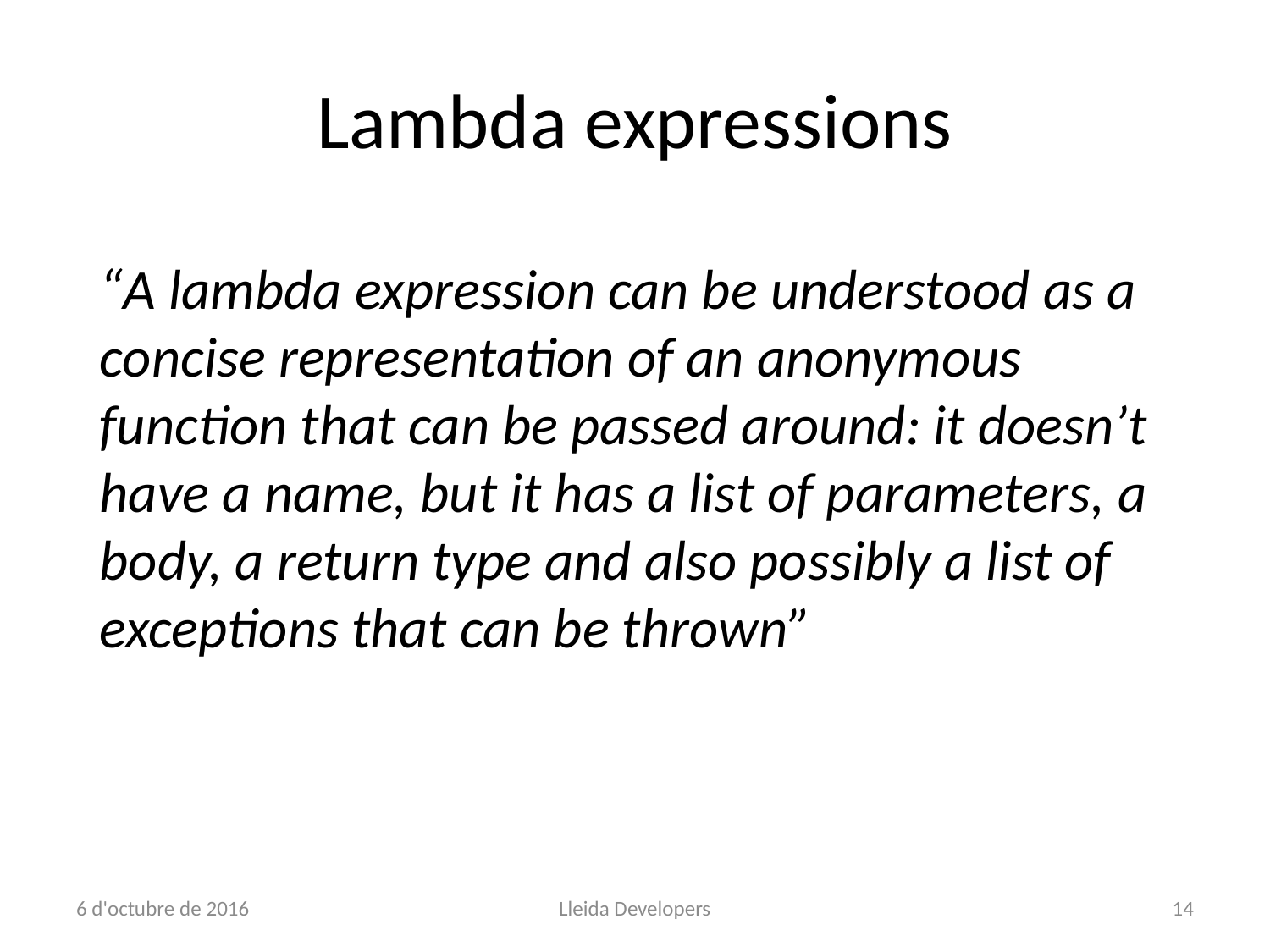

# Lambda expressions
“A lambda expression can be understood as a concise representation of an anonymous function that can be passed around: it doesn’t have a name, but it has a list of parameters, a body, a return type and also possibly a list of exceptions that can be thrown”
6 d'octubre de 2016
Lleida Developers
14